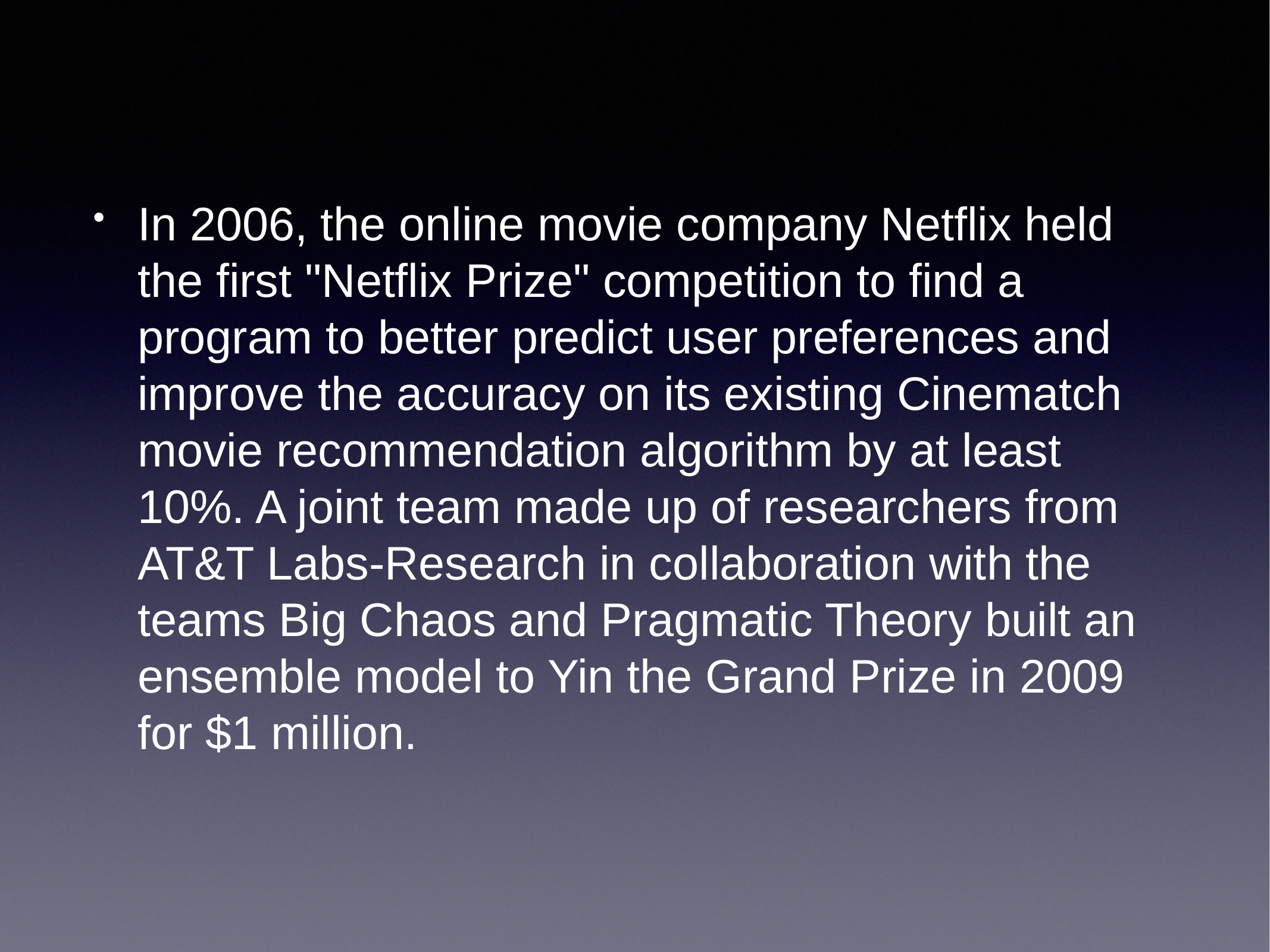

In 2006, the online movie company Netflix held the first "Netflix Prize" competition to find a program to better predict user preferences and improve the accuracy on its existing Cinematch movie recommendation algorithm by at least 10%. A joint team made up of researchers from AT&T Labs-Research in collaboration with the teams Big Chaos and Pragmatic Theory built an ensemble model to Yin the Grand Prize in 2009 for $1 million.